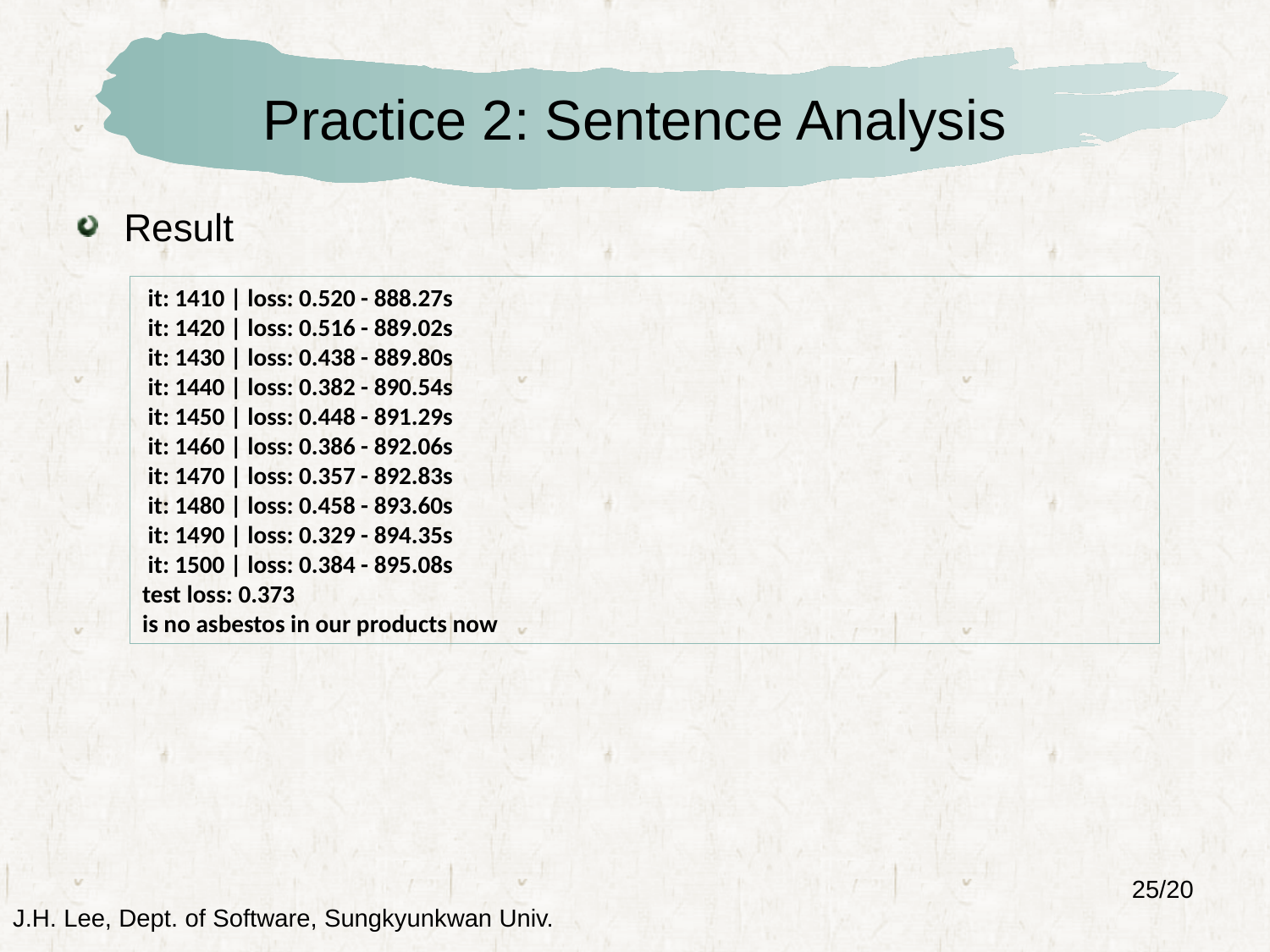

# Practice 2: Sentence Analysis
Result
 it: 1410 | loss: 0.520 - 888.27s
 it: 1420 | loss: 0.516 - 889.02s
 it: 1430 | loss: 0.438 - 889.80s
 it: 1440 | loss: 0.382 - 890.54s
 it: 1450 | loss: 0.448 - 891.29s
 it: 1460 | loss: 0.386 - 892.06s
 it: 1470 | loss: 0.357 - 892.83s
 it: 1480 | loss: 0.458 - 893.60s
 it: 1490 | loss: 0.329 - 894.35s
 it: 1500 | loss: 0.384 - 895.08s
test loss: 0.373
is no asbestos in our products now
25/20
J.H. Lee, Dept. of Software, Sungkyunkwan Univ.